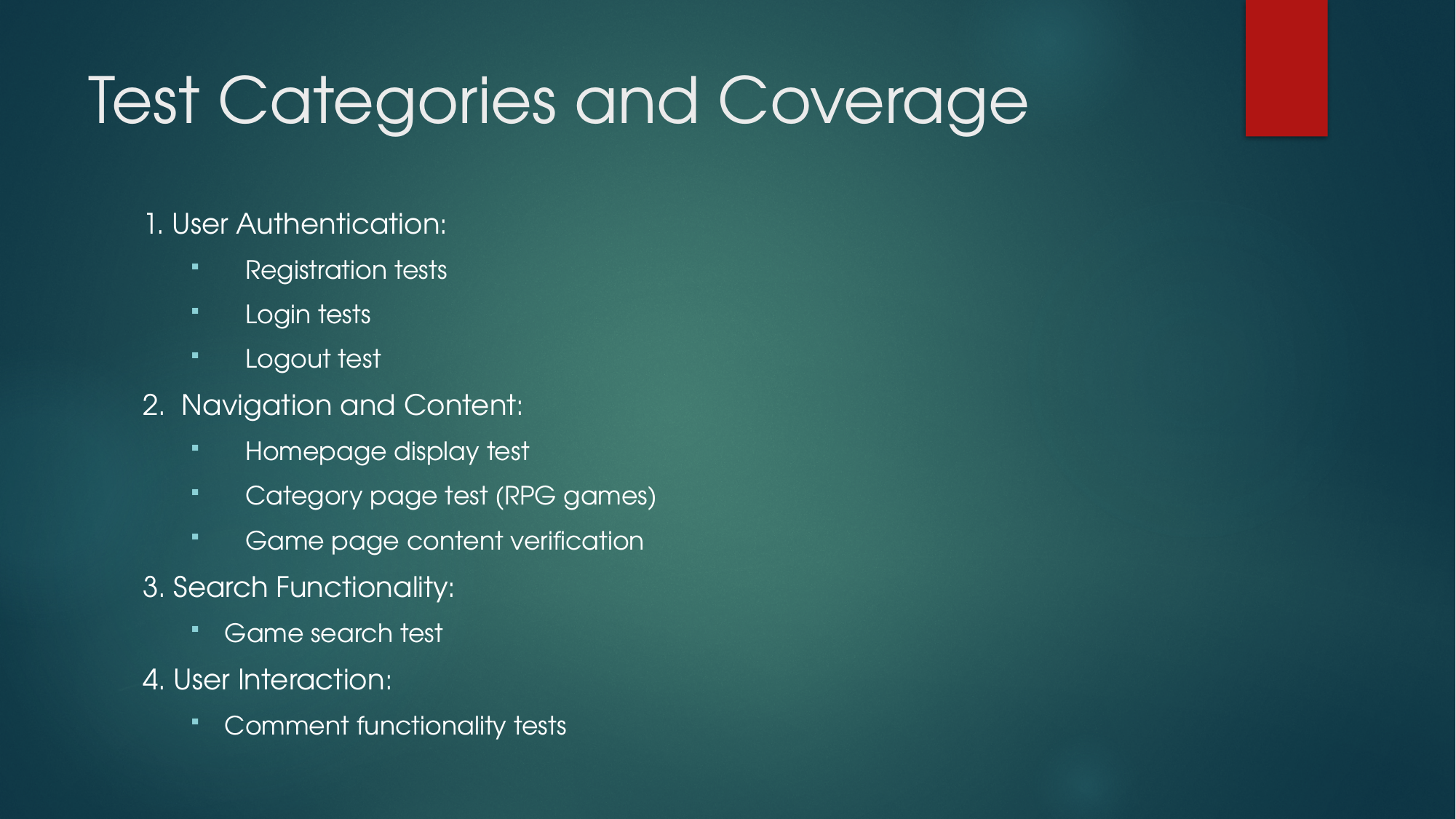

# Test Categories and Coverage
1. User Authentication:
Registration tests
Login tests
Logout test
2.  Navigation and Content:
Homepage display test
Category page test (RPG games)
Game page content verification
3. Search Functionality:
Game search test
4. User Interaction:
Comment functionality tests